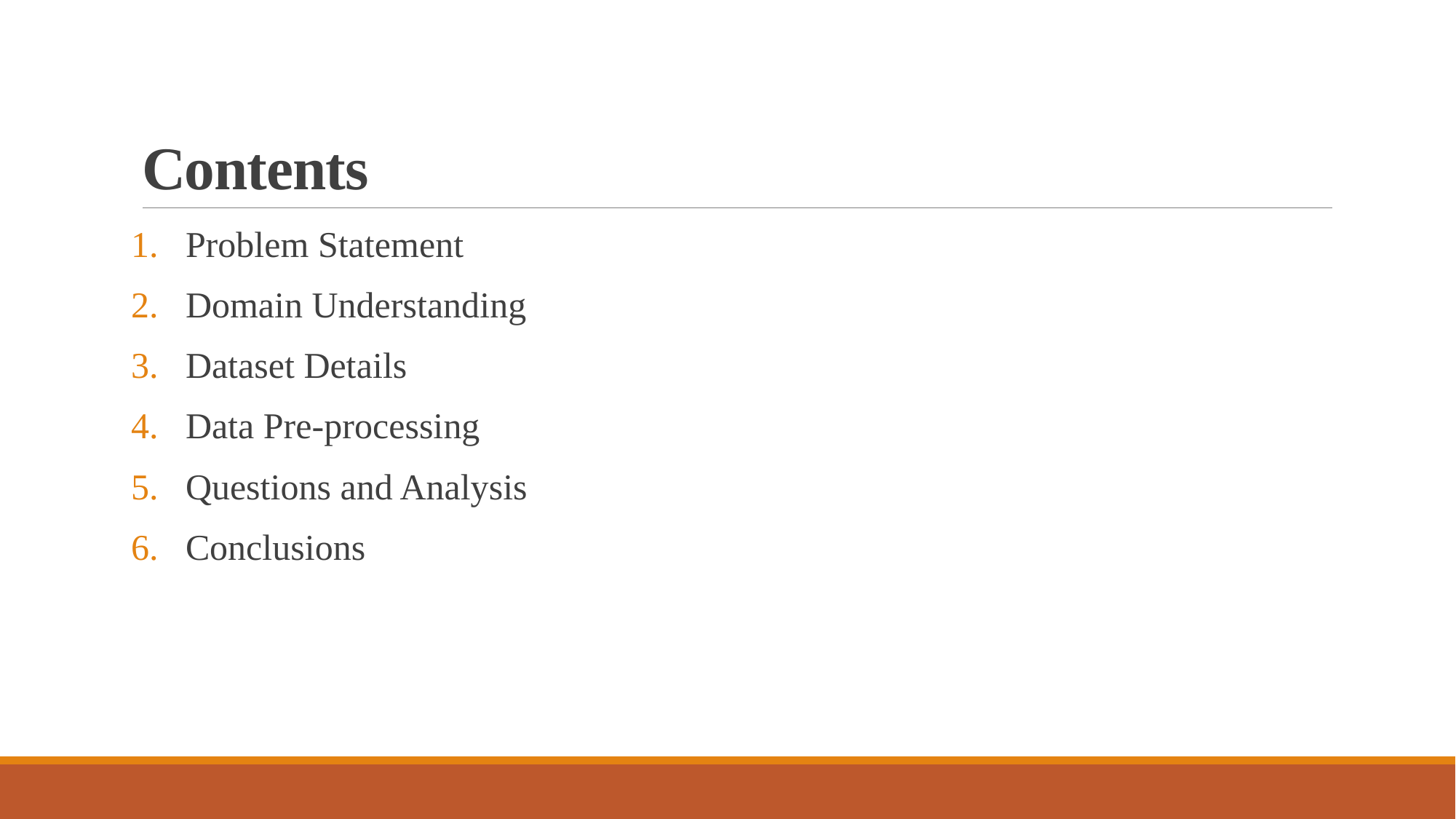

# Contents
Problem Statement
Domain Understanding
Dataset Details
Data Pre-processing
Questions and Analysis
Conclusions